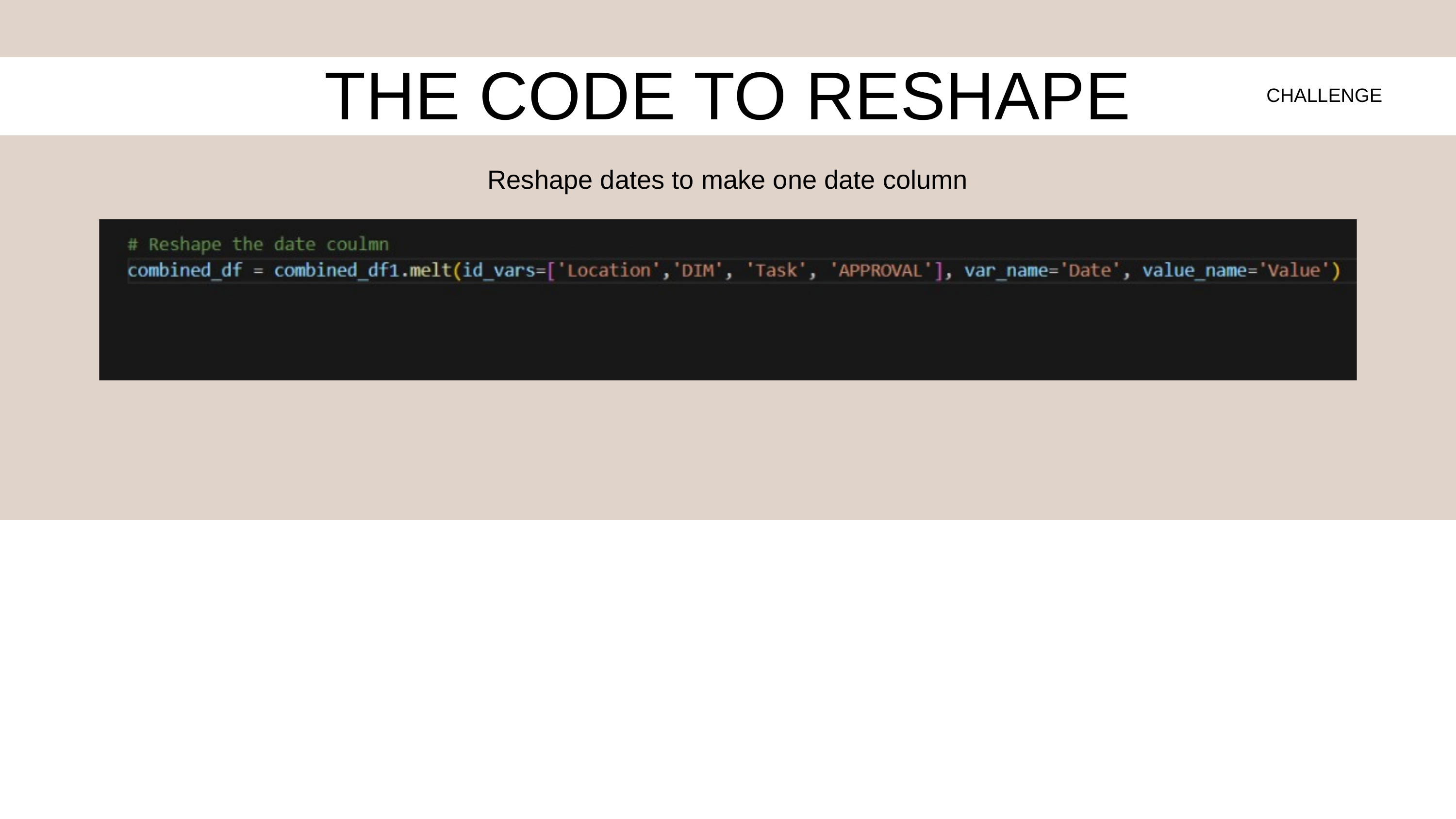

THE CODE TO RESHAPE
CHALLENGE

Reshape dates to make one date column